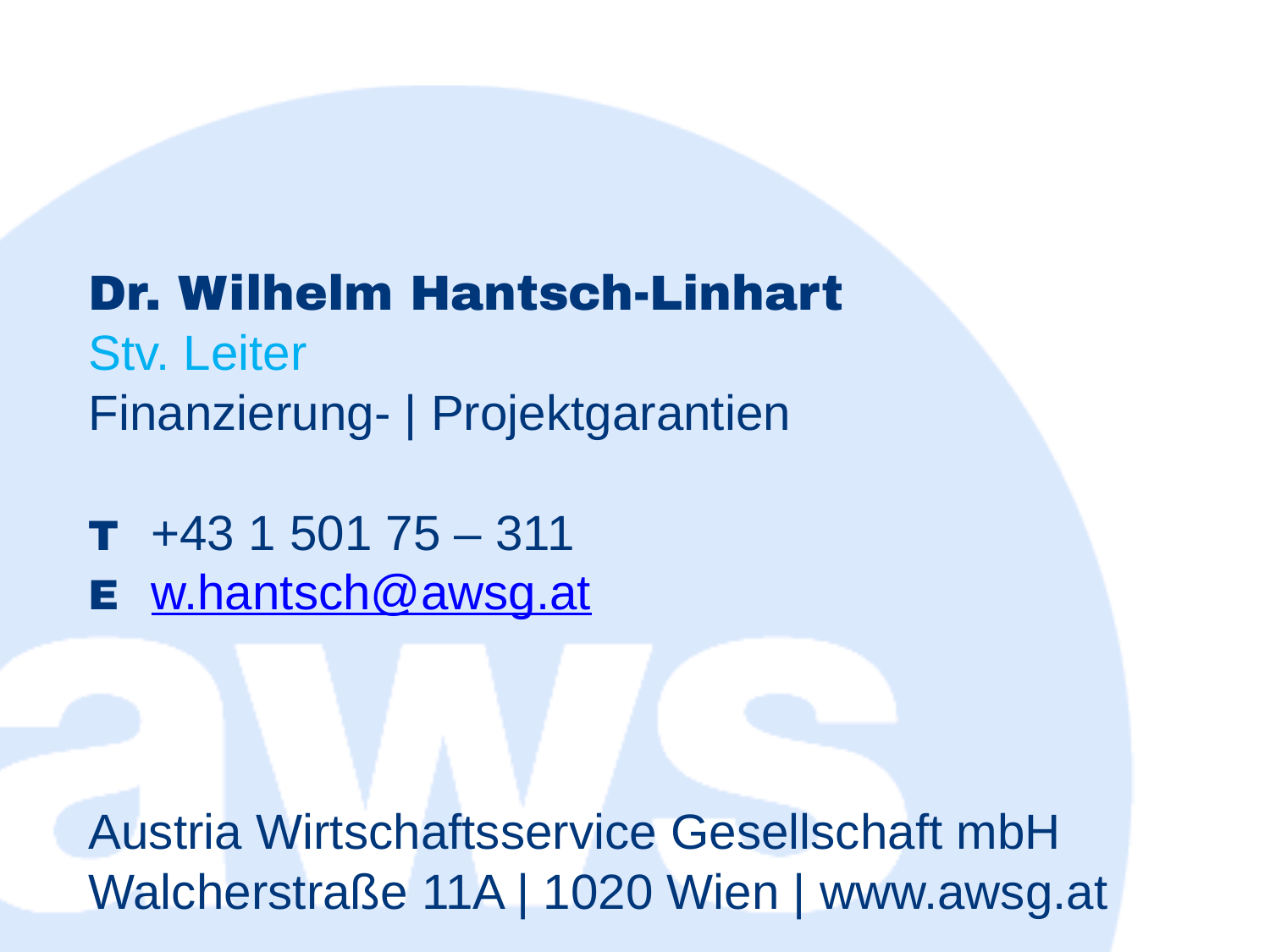

Dr. Wilhelm Hantsch-Linhart
Stv. Leiter
Finanzierung- | Projektgarantien

T 	+43 1 501 75 – 311
E	w.hantsch@awsg.at

Austria Wirtschaftsservice Gesellschaft mbH
Walcherstraße 11A | 1020 Wien | www.awsg.at